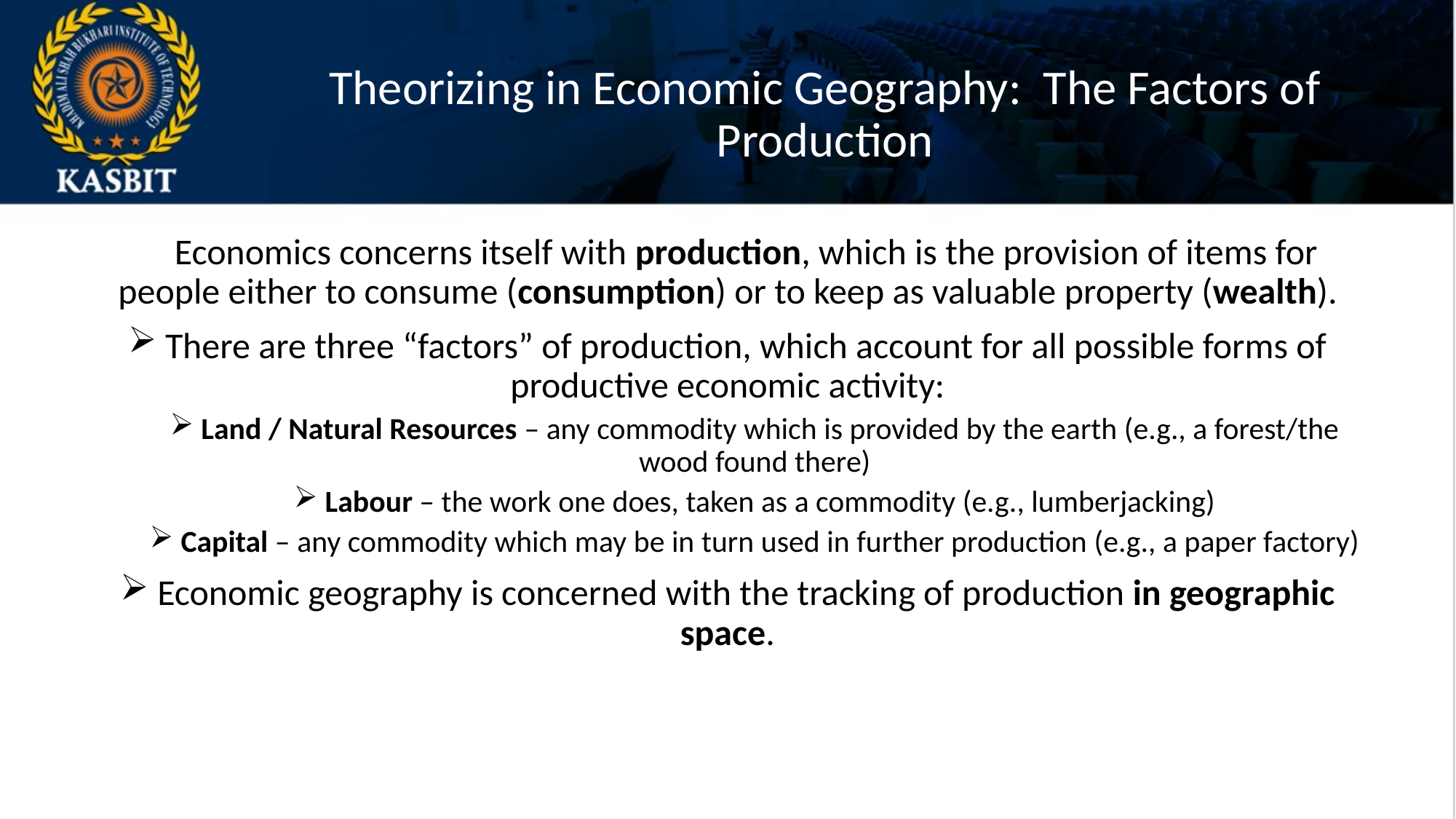

# Theorizing in Economic Geography:  The Factors of Production
 Economics concerns itself with production, which is the provision of items for people either to consume (consumption) or to keep as valuable property (wealth).
 There are three “factors” of production, which account for all possible forms of productive economic activity:
 Land / Natural Resources – any commodity which is provided by the earth (e.g., a forest/the wood found there)
 Labour – the work one does, taken as a commodity (e.g., lumberjacking)
 Capital – any commodity which may be in turn used in further production (e.g., a paper factory)
 Economic geography is concerned with the tracking of production in geographic space.